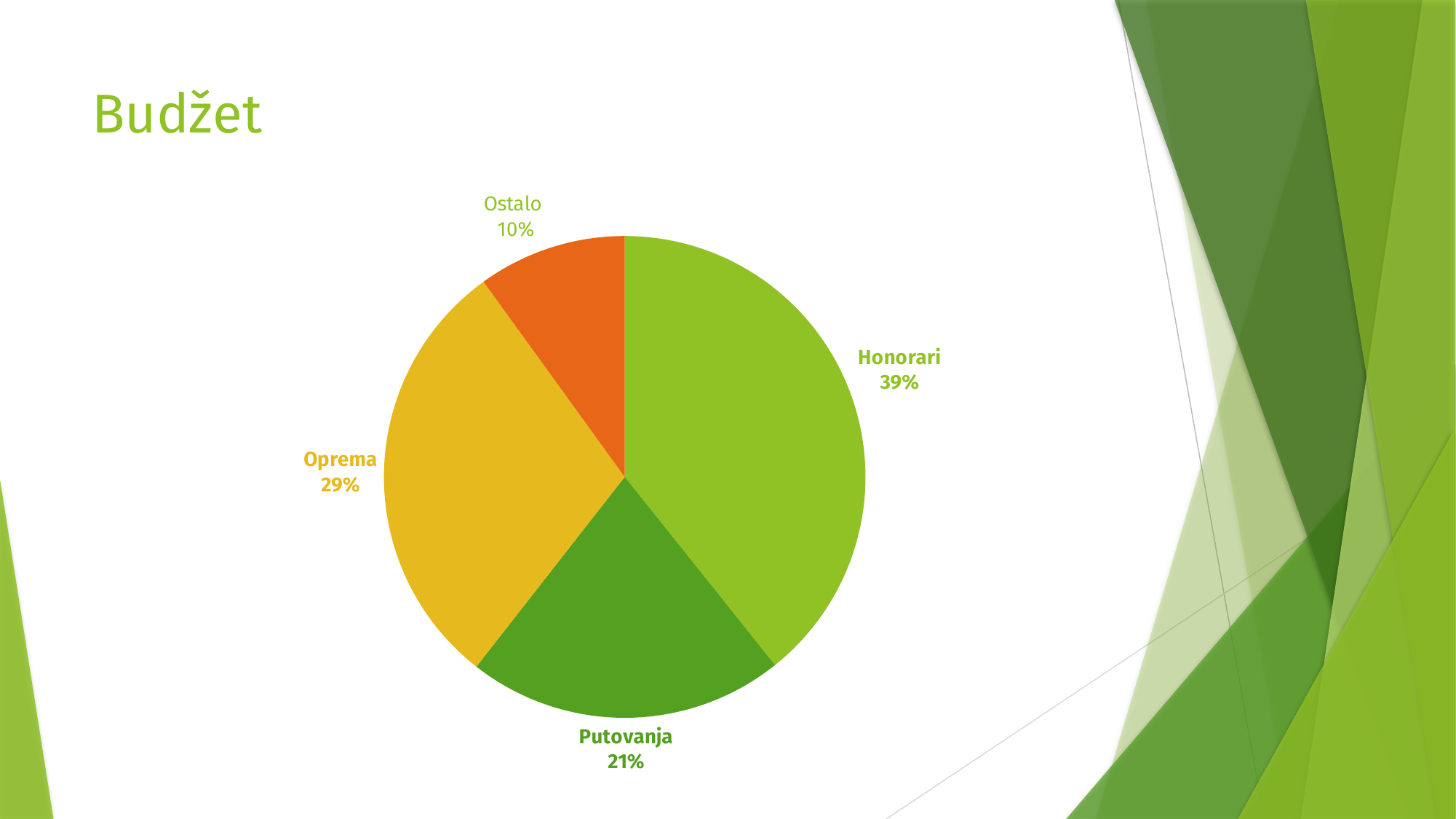

# Budžet

### Chart

| Category | Budzet |
|---|---|
| Honorari | 326904.0 |
| Putovanja | 177305.0 |
| Oprema | 245300.0 |
| Ostali troškovi | 83000.0 |